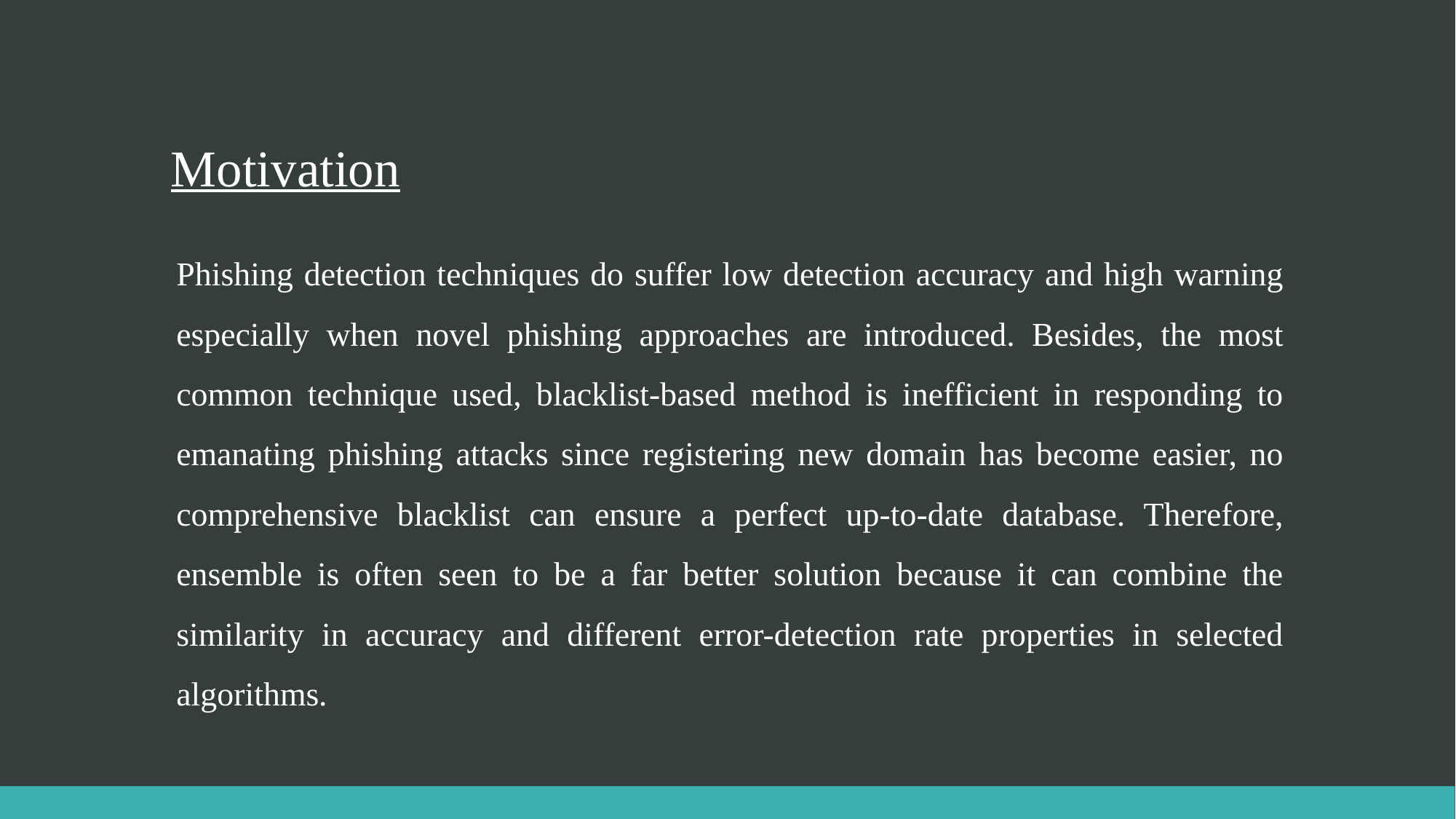

# Motivation
Phishing detection techniques do suffer low detection accuracy and high warning especially when novel phishing approaches are introduced. Besides, the most common technique used, blacklist-based method is inefficient in responding to emanating phishing attacks since registering new domain has become easier, no comprehensive blacklist can ensure a perfect up-to-date database. Therefore, ensemble is often seen to be a far better solution because it can combine the similarity in accuracy and different error-detection rate properties in selected algorithms.